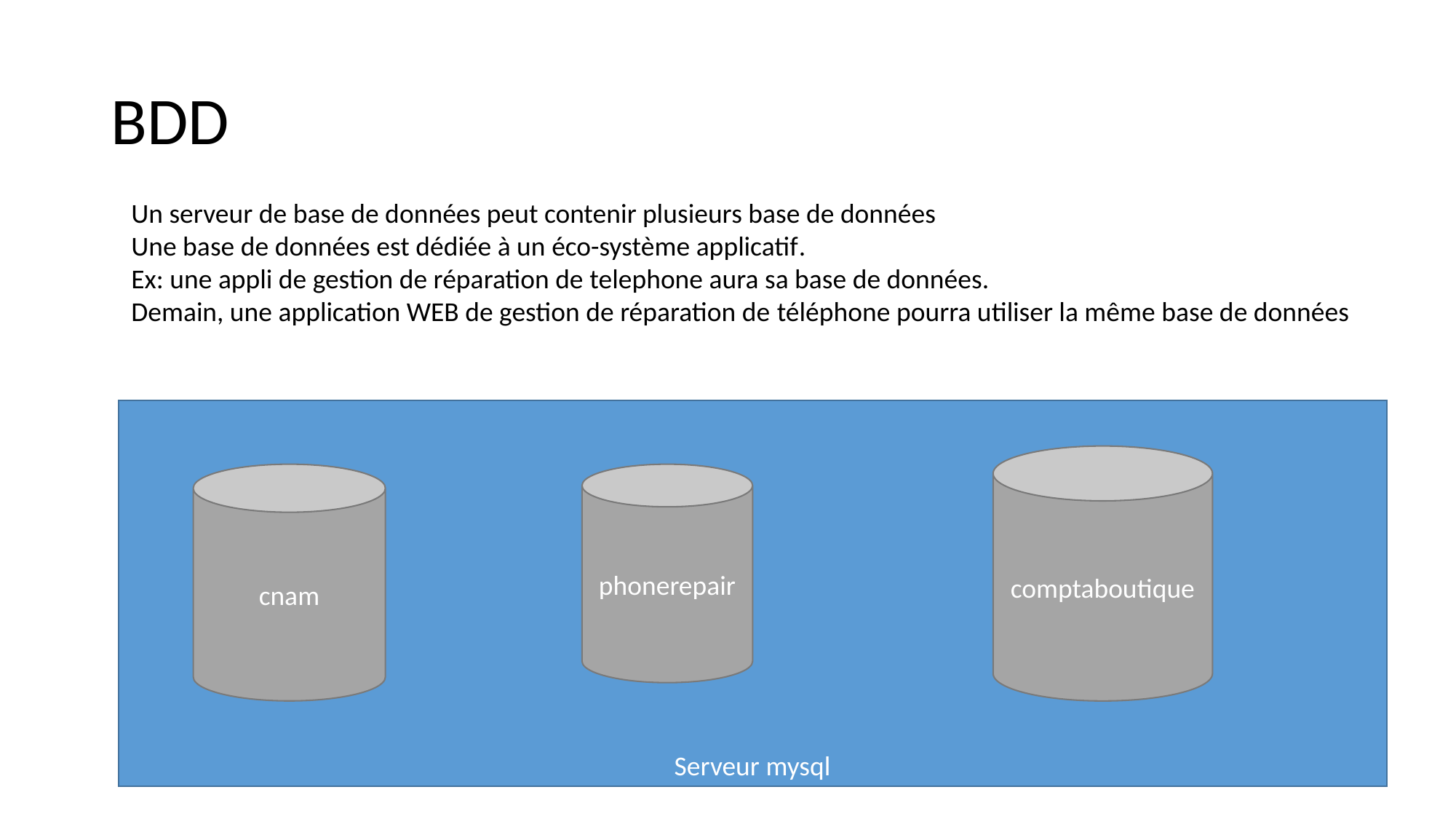

# BDD
Un serveur de base de données peut contenir plusieurs base de données
Une base de données est dédiée à un éco-système applicatif.
Ex: une appli de gestion de réparation de telephone aura sa base de données.
Demain, une application WEB de gestion de réparation de téléphone pourra utiliser la même base de données
Serveur mysql
comptaboutique
cnam
phonerepair